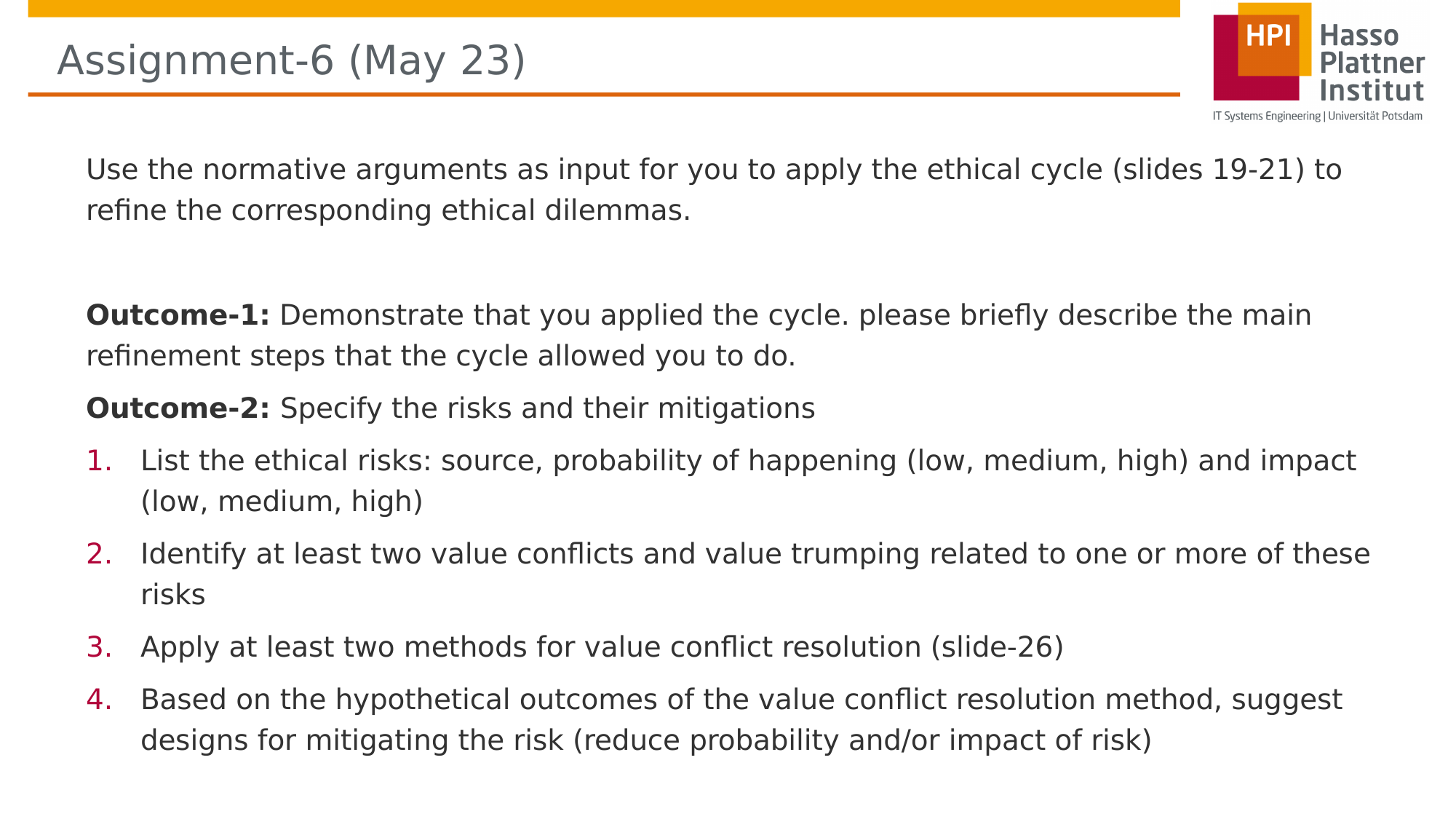

# Assignment-6 (May 23)
Use the normative arguments as input for you to apply the ethical cycle (slides 19-21) to refine the corresponding ethical dilemmas.

Outcome-1: Demonstrate that you applied the cycle. please briefly describe the main refinement steps that the cycle allowed you to do.
Outcome-2: Specify the risks and their mitigations
List the ethical risks: source, probability of happening (low, medium, high) and impact (low, medium, high)
Identify at least two value conflicts and value trumping related to one or more of these risks
Apply at least two methods for value conflict resolution (slide-26)
Based on the hypothetical outcomes of the value conflict resolution method, suggest designs for mitigating the risk (reduce probability and/or impact of risk)